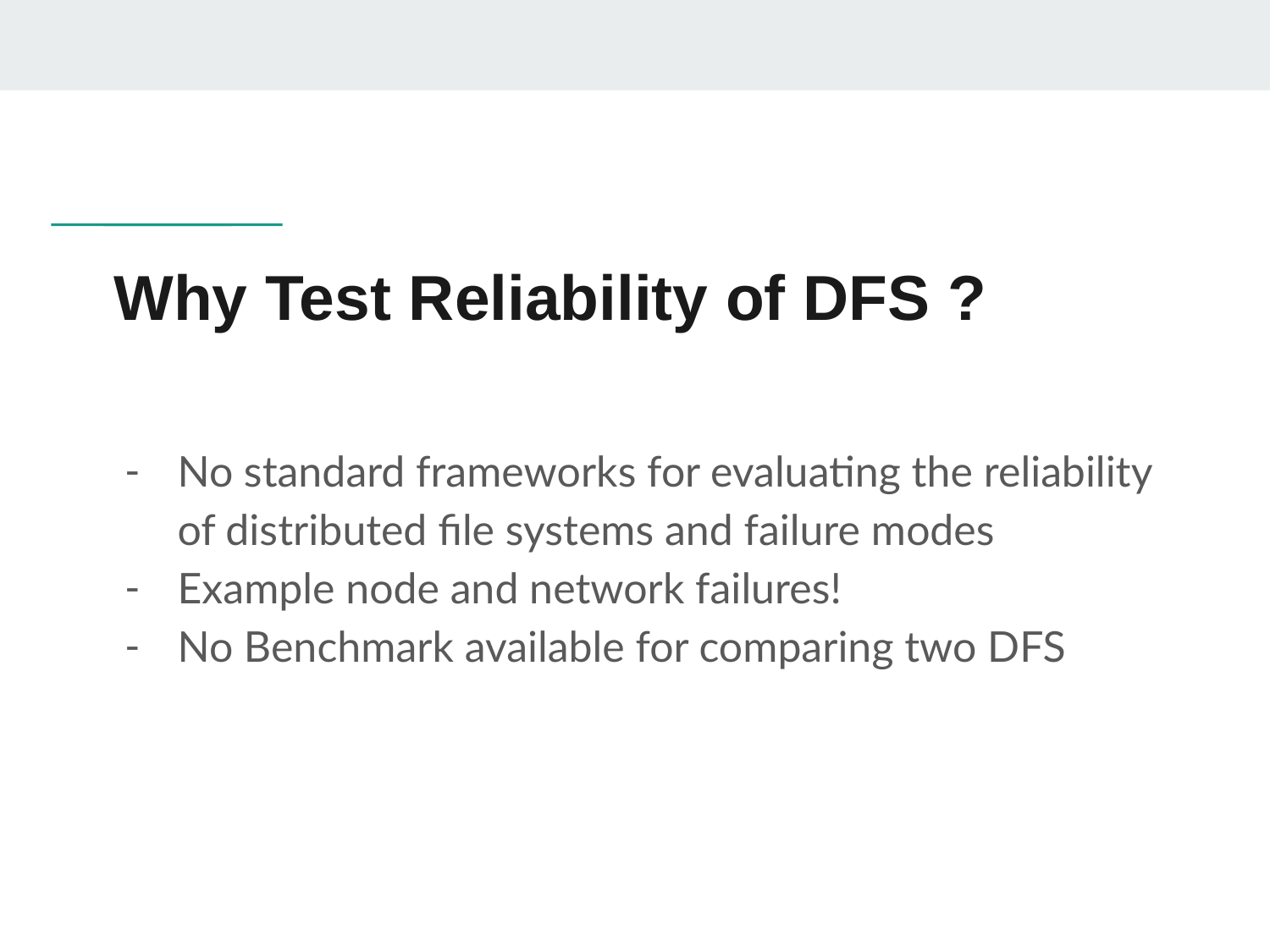

# Why Test Reliability of DFS ?
No standard frameworks for evaluating the reliability of distributed file systems and failure modes
Example node and network failures!
No Benchmark available for comparing two DFS